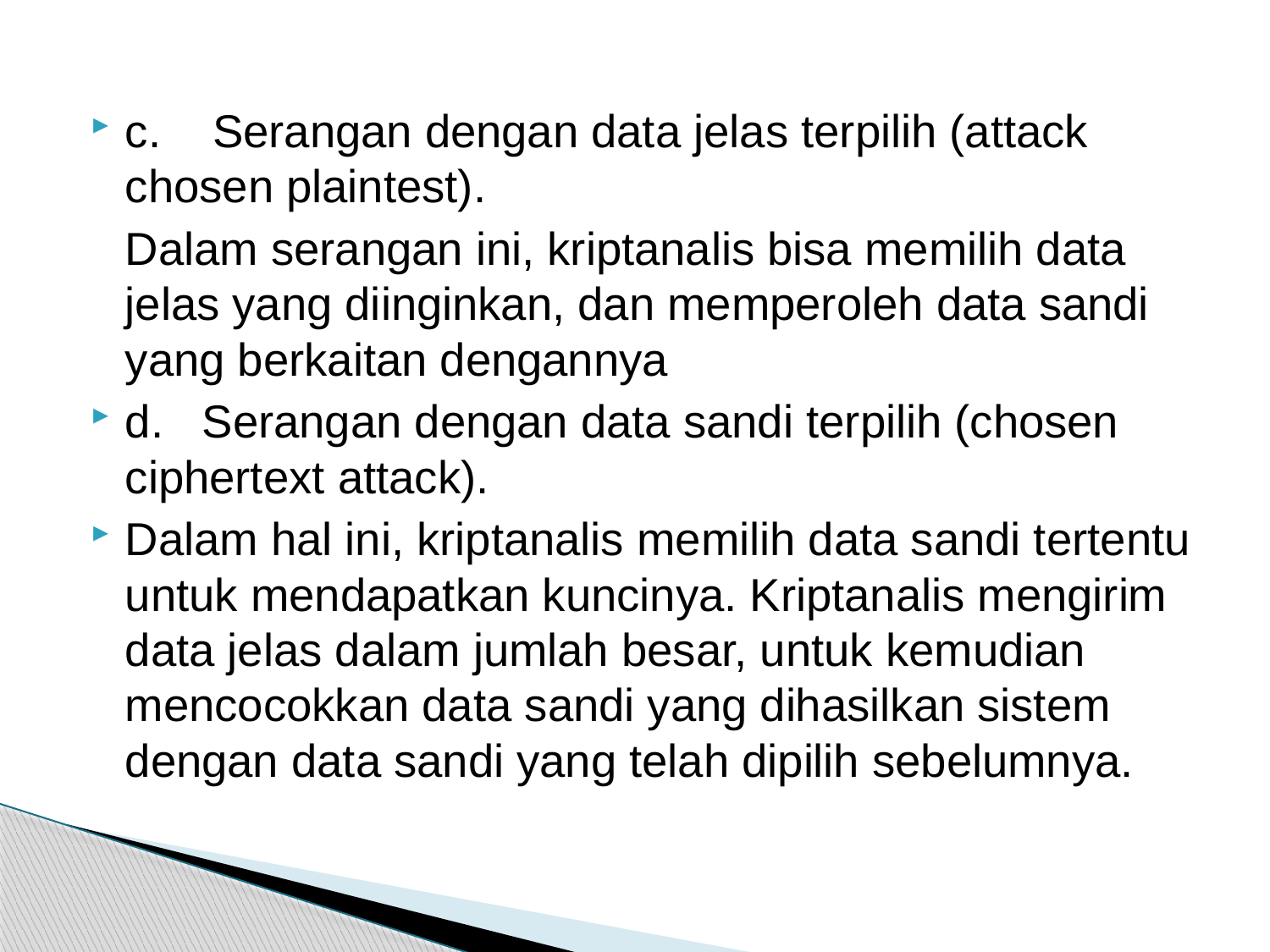

c.    Serangan dengan data jelas terpilih (attack chosen plaintest).
	Dalam serangan ini, kriptanalis bisa memilih data jelas yang diinginkan, dan memperoleh data sandi yang berkaitan dengannya
d.   Serangan dengan data sandi terpilih (chosen ciphertext attack).
Dalam hal ini, kriptanalis memilih data sandi tertentu untuk mendapatkan kuncinya. Kriptanalis mengirim data jelas dalam jumlah besar, untuk kemudian mencocokkan data sandi yang dihasilkan sistem dengan data sandi yang telah dipilih sebelumnya.